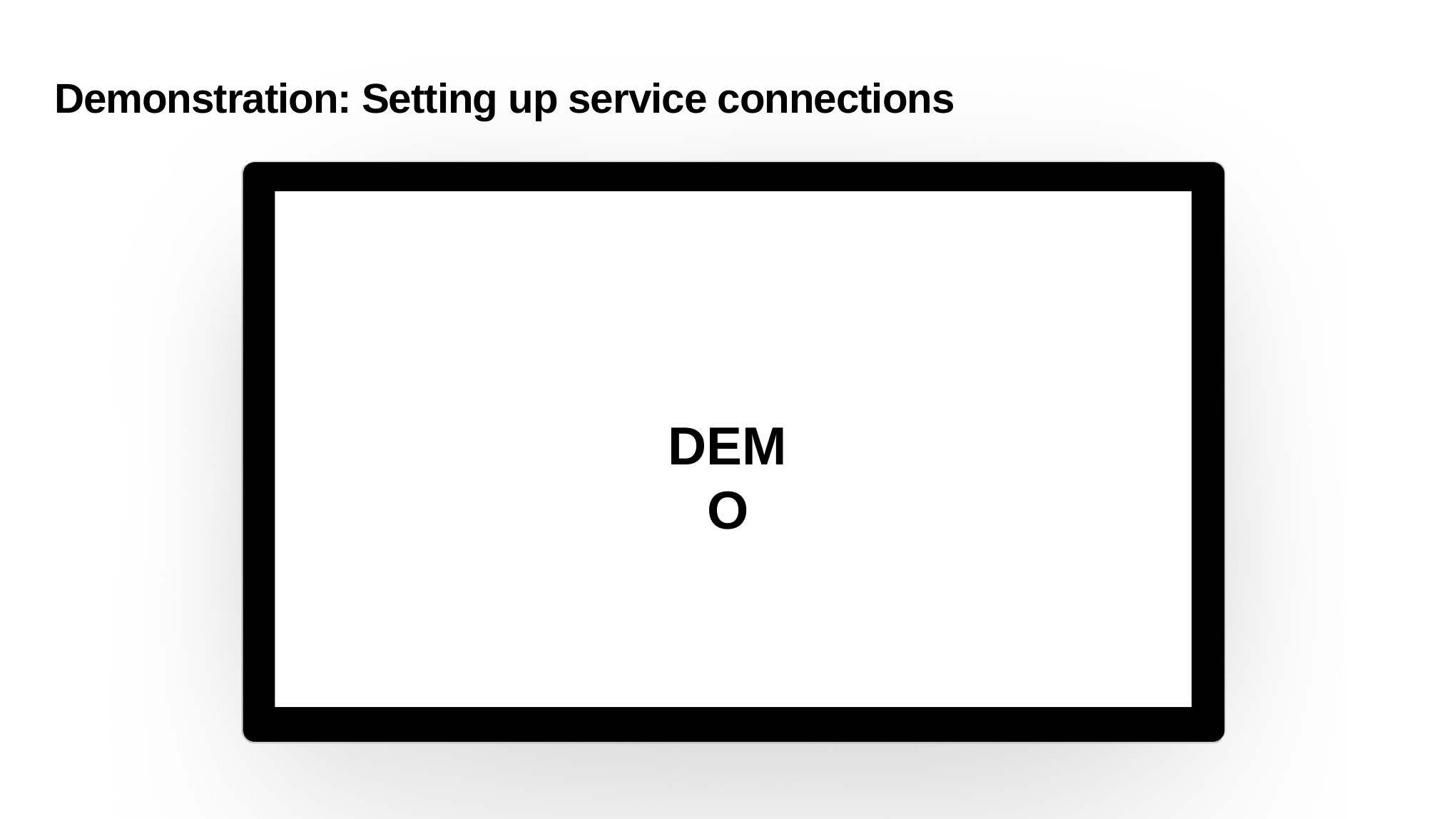

# Demonstration: Setting up service connections
DEMO